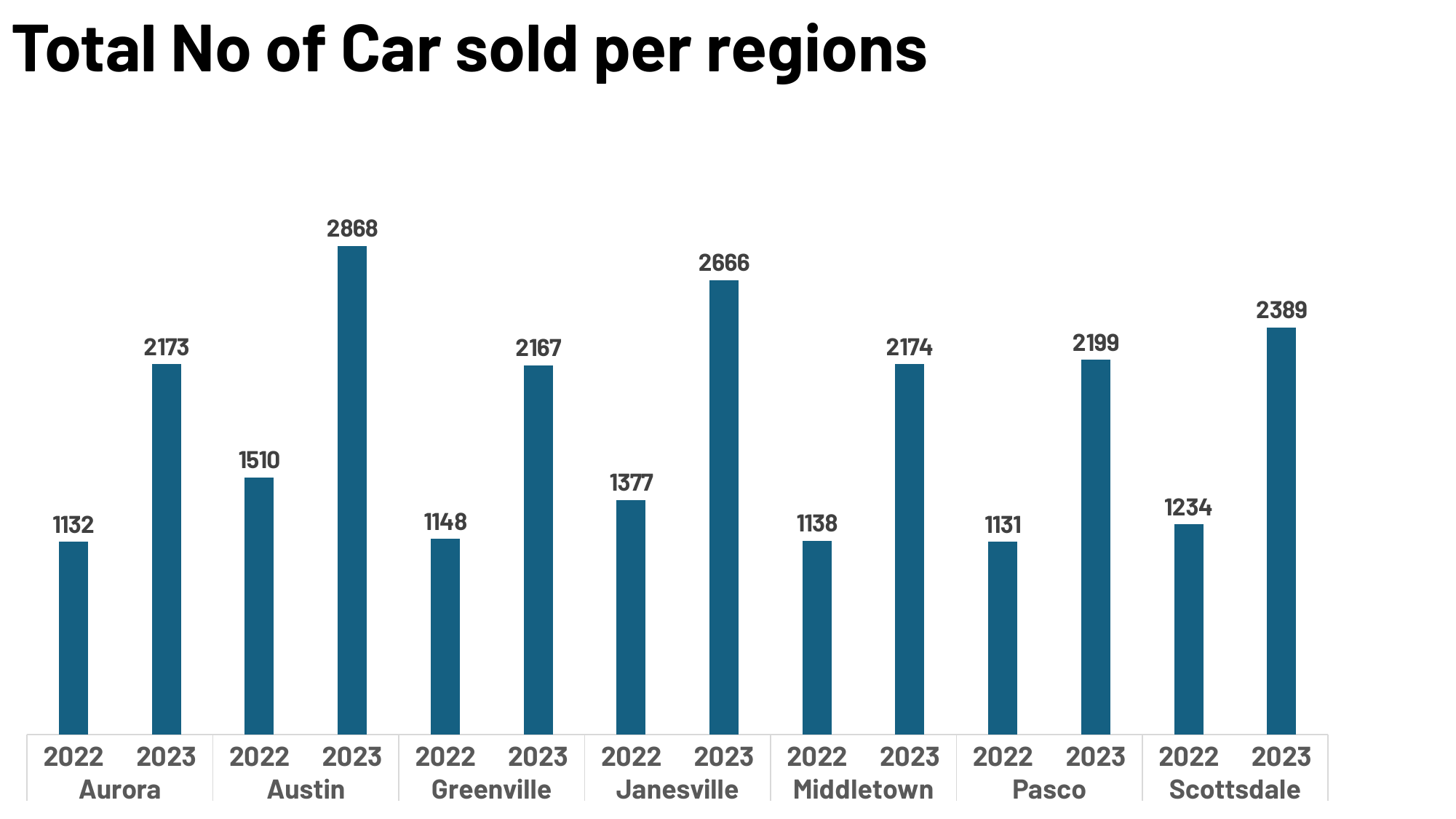

# Total No of Car sold per regions

### Chart

| Category | Total |
|---|---|
| 2022 | 1132.0 |
| 2023 | 2173.0 |
| 2022 | 1510.0 |
| 2023 | 2868.0 |
| 2022 | 1148.0 |
| 2023 | 2167.0 |
| 2022 | 1377.0 |
| 2023 | 2666.0 |
| 2022 | 1138.0 |
| 2023 | 2174.0 |
| 2022 | 1131.0 |
| 2023 | 2199.0 |
| 2022 | 1234.0 |
| 2023 | 2389.0 |